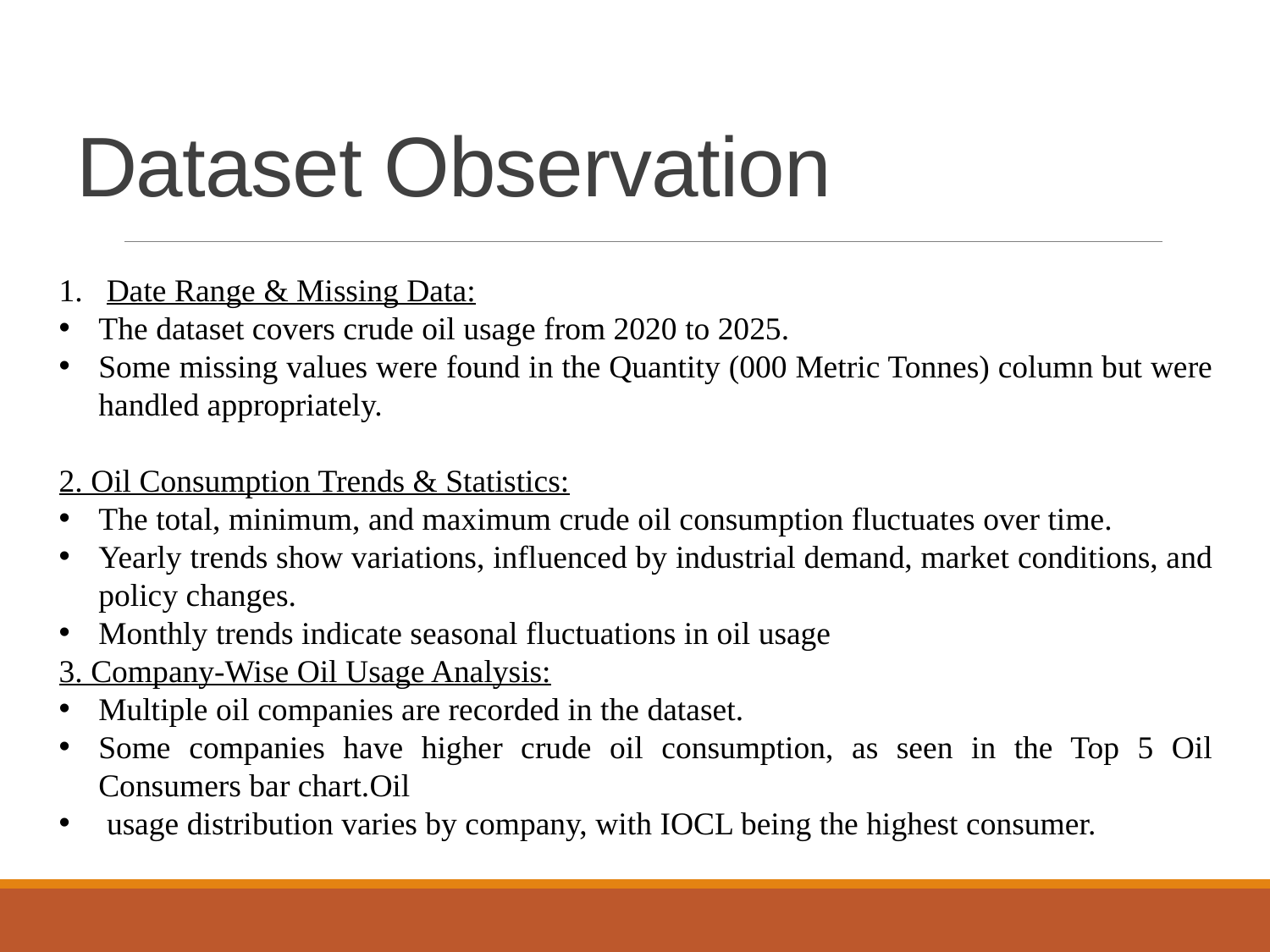

# Dataset Observation
Date Range & Missing Data:
The dataset covers crude oil usage from 2020 to 2025.
Some missing values were found in the Quantity (000 Metric Tonnes) column but were handled appropriately.

2. Oil Consumption Trends & Statistics:
The total, minimum, and maximum crude oil consumption fluctuates over time.
Yearly trends show variations, influenced by industrial demand, market conditions, and policy changes.
Monthly trends indicate seasonal fluctuations in oil usage
3. Company-Wise Oil Usage Analysis:
Multiple oil companies are recorded in the dataset.
Some companies have higher crude oil consumption, as seen in the Top 5 Oil Consumers bar chart.Oil
 usage distribution varies by company, with IOCL being the highest consumer.